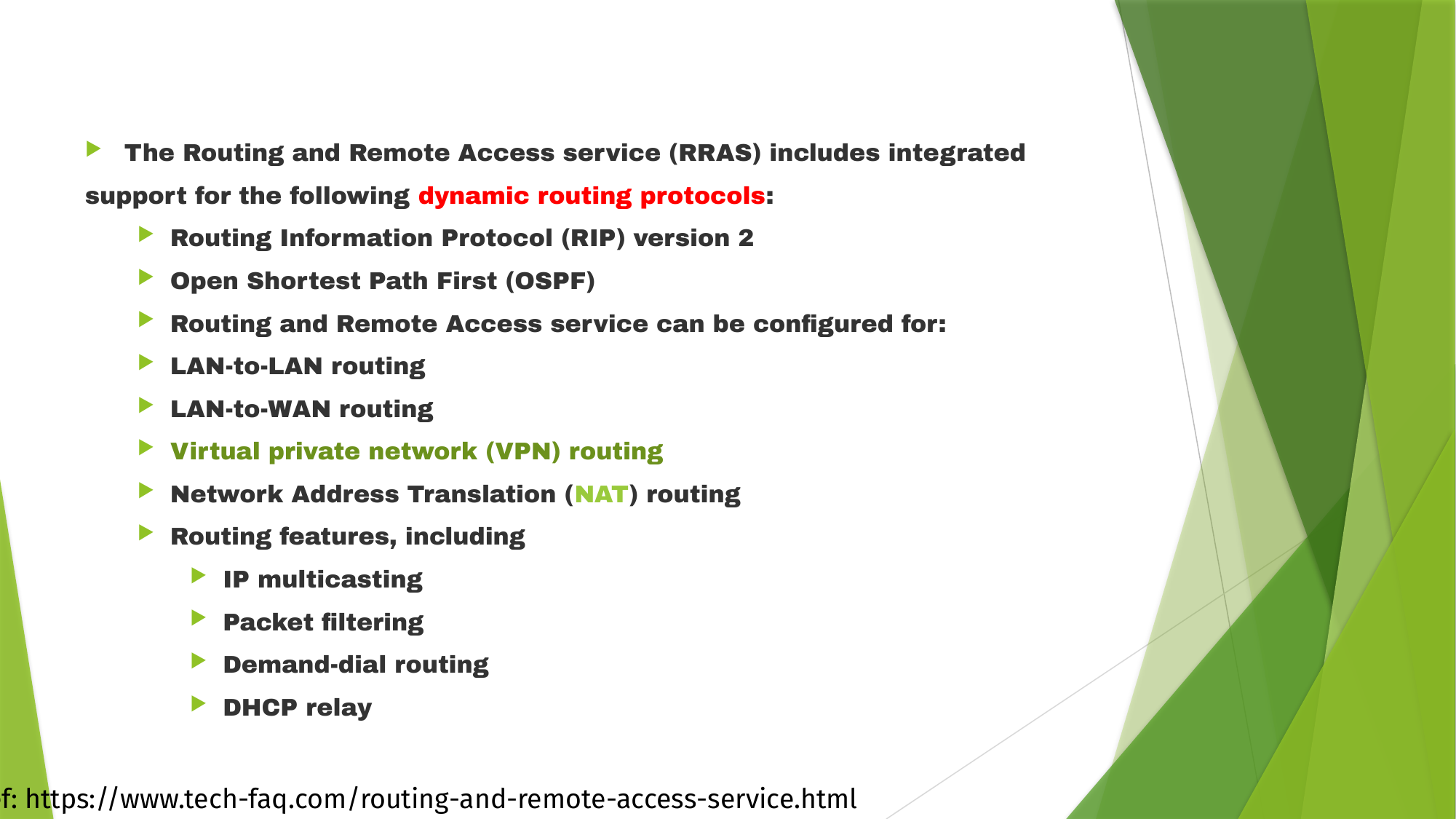

The Routing and Remote Access service (RRAS) includes integrated
support for the following dynamic routing protocols:
Routing Information Protocol (RIP) version 2
Open Shortest Path First (OSPF)
Routing and Remote Access service can be configured for:
LAN-to-LAN routing
LAN-to-WAN routing
Virtual private network (VPN) routing
Network Address Translation (NAT) routing
Routing features, including
IP multicasting
Packet filtering
Demand-dial routing
DHCP relay

Ref: https://www.tech-faq.com/routing-and-remote-access-service.html